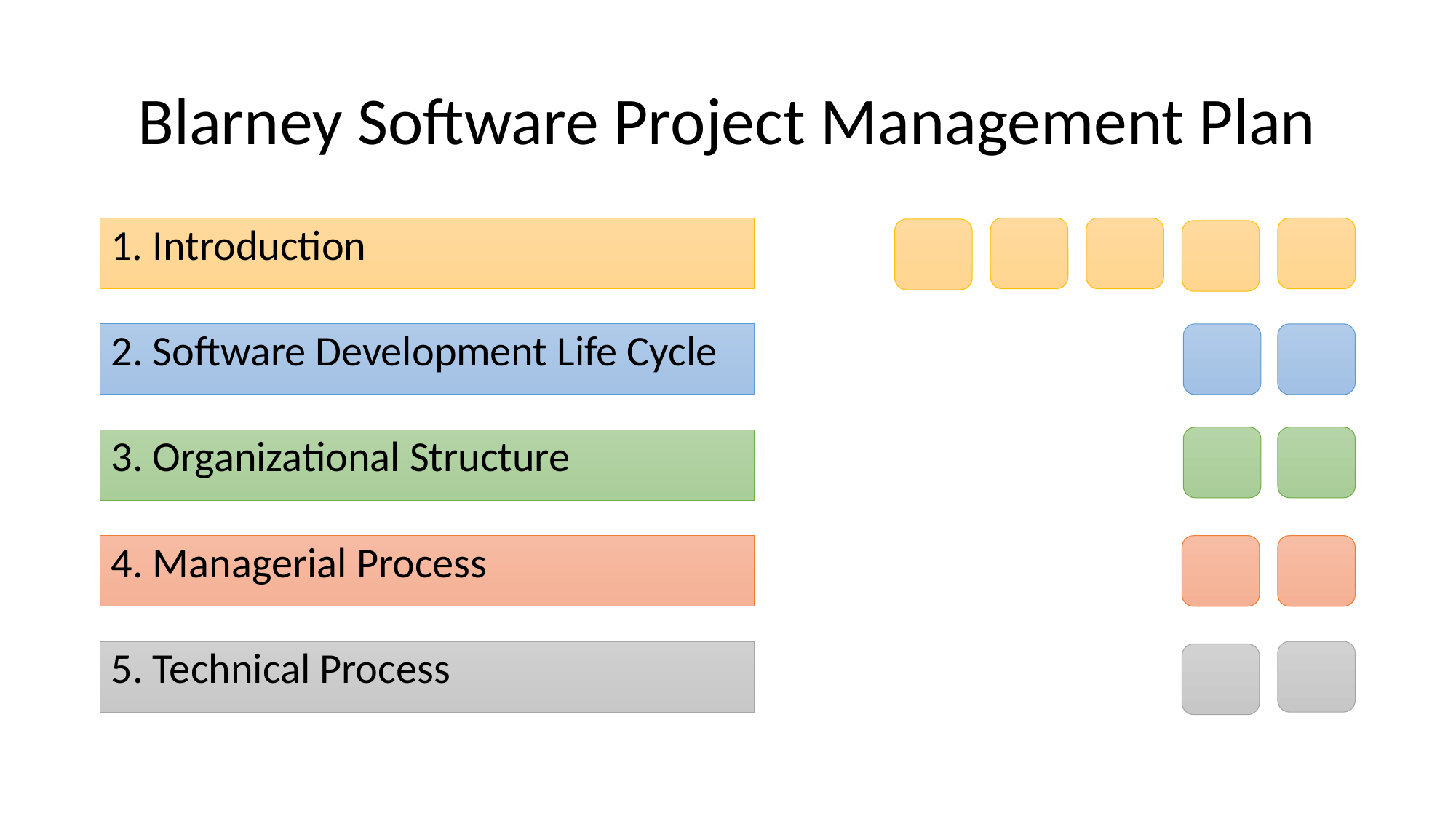

# Blarney Software Project Management Plan
1. Introduction

2. Software Development Life Cycle

3. Organizational Structure
4. Managerial Process

5. Technical Process